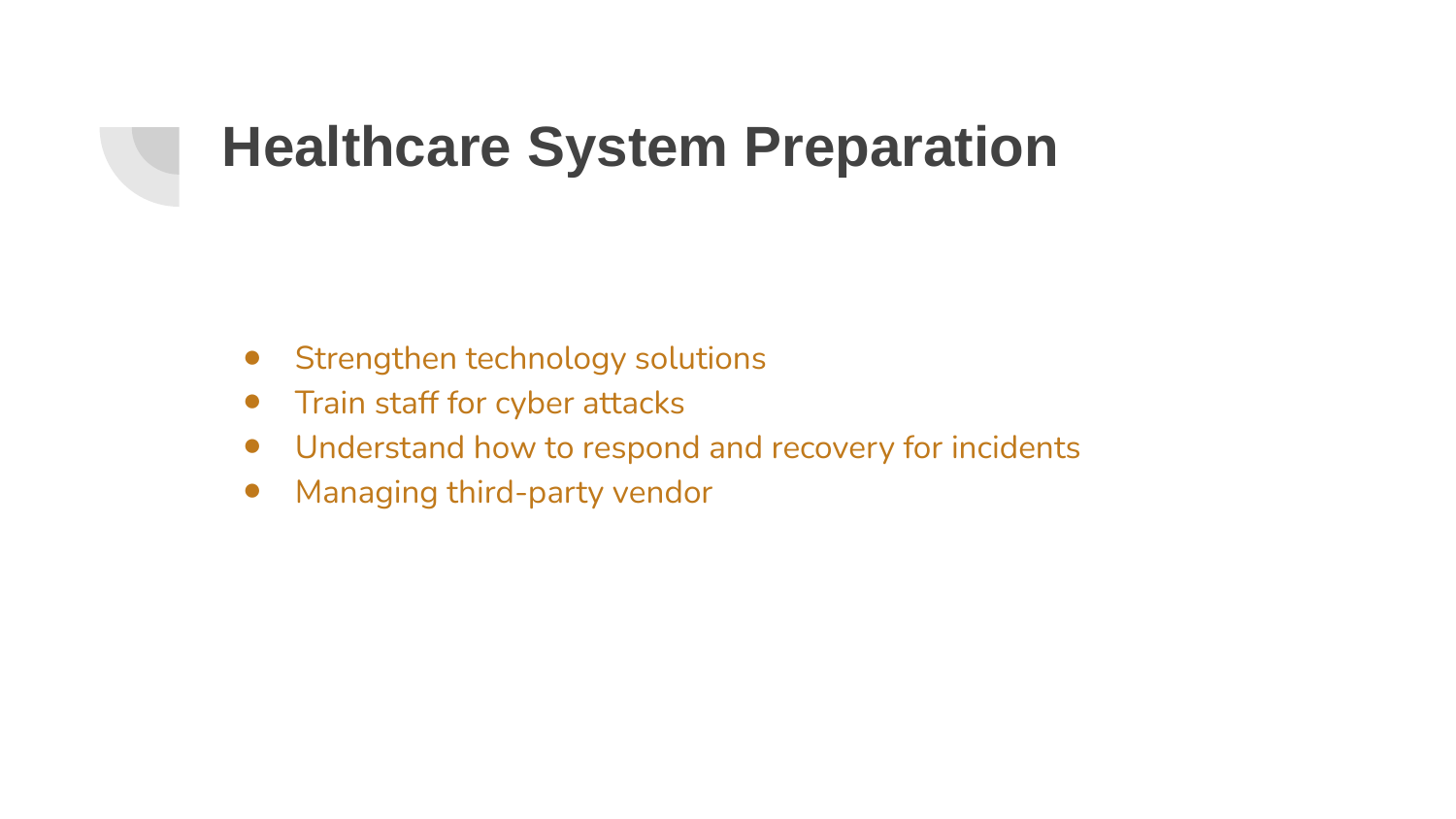

# Healthcare System Preparation
Strengthen technology solutions
Train staff for cyber attacks
Understand how to respond and recovery for incidents
Managing third-party vendor